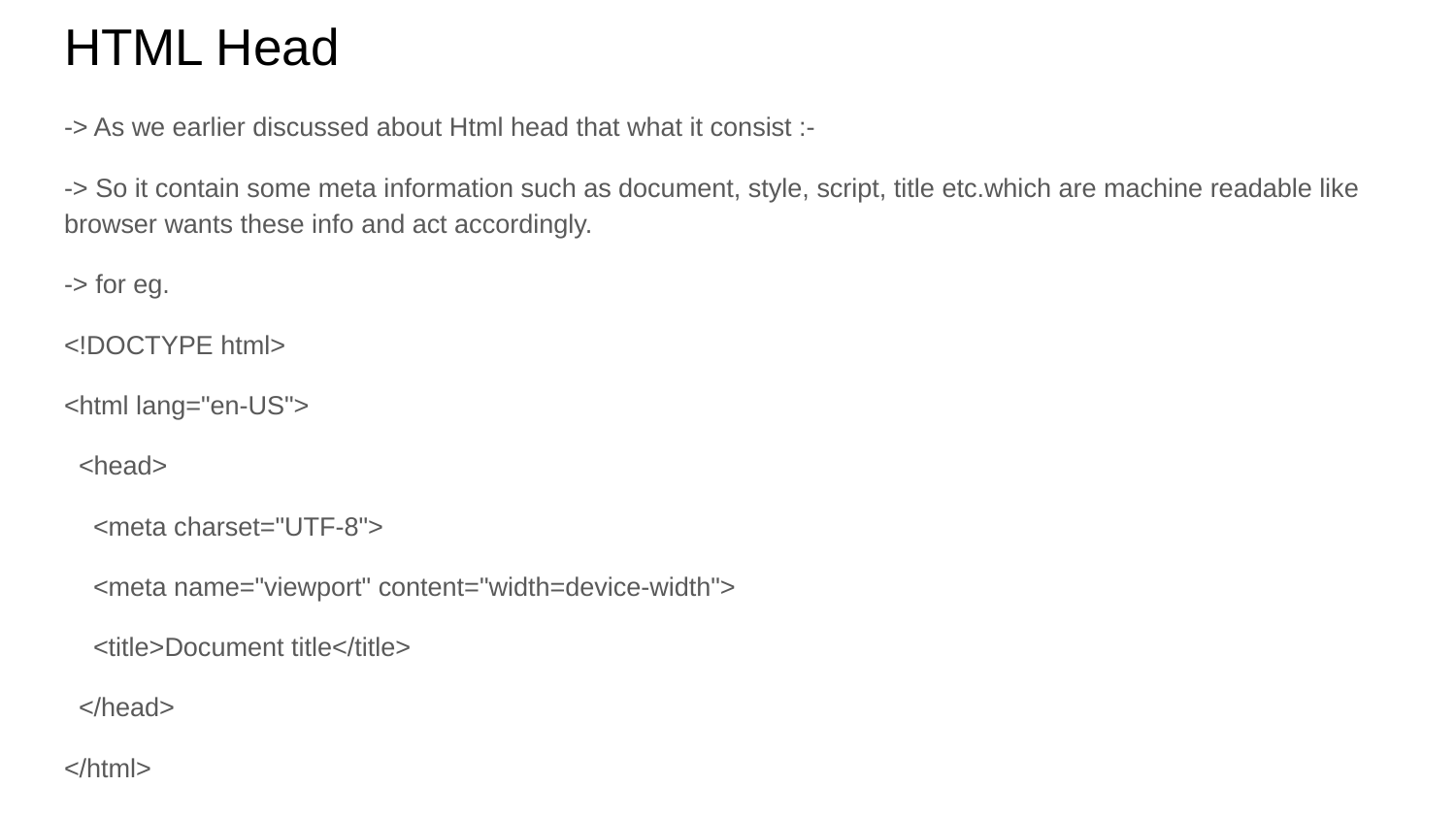

# HTML Head
-> As we earlier discussed about Html head that what it consist :-
-> So it contain some meta information such as document, style, script, title etc.which are machine readable like browser wants these info and act accordingly.
-> for eg.
<!DOCTYPE html>
<html lang="en-US">
  <head>
    <meta charset="UTF-8">
    <meta name="viewport" content="width=device-width">
    <title>Document title</title>
  </head>
</html>